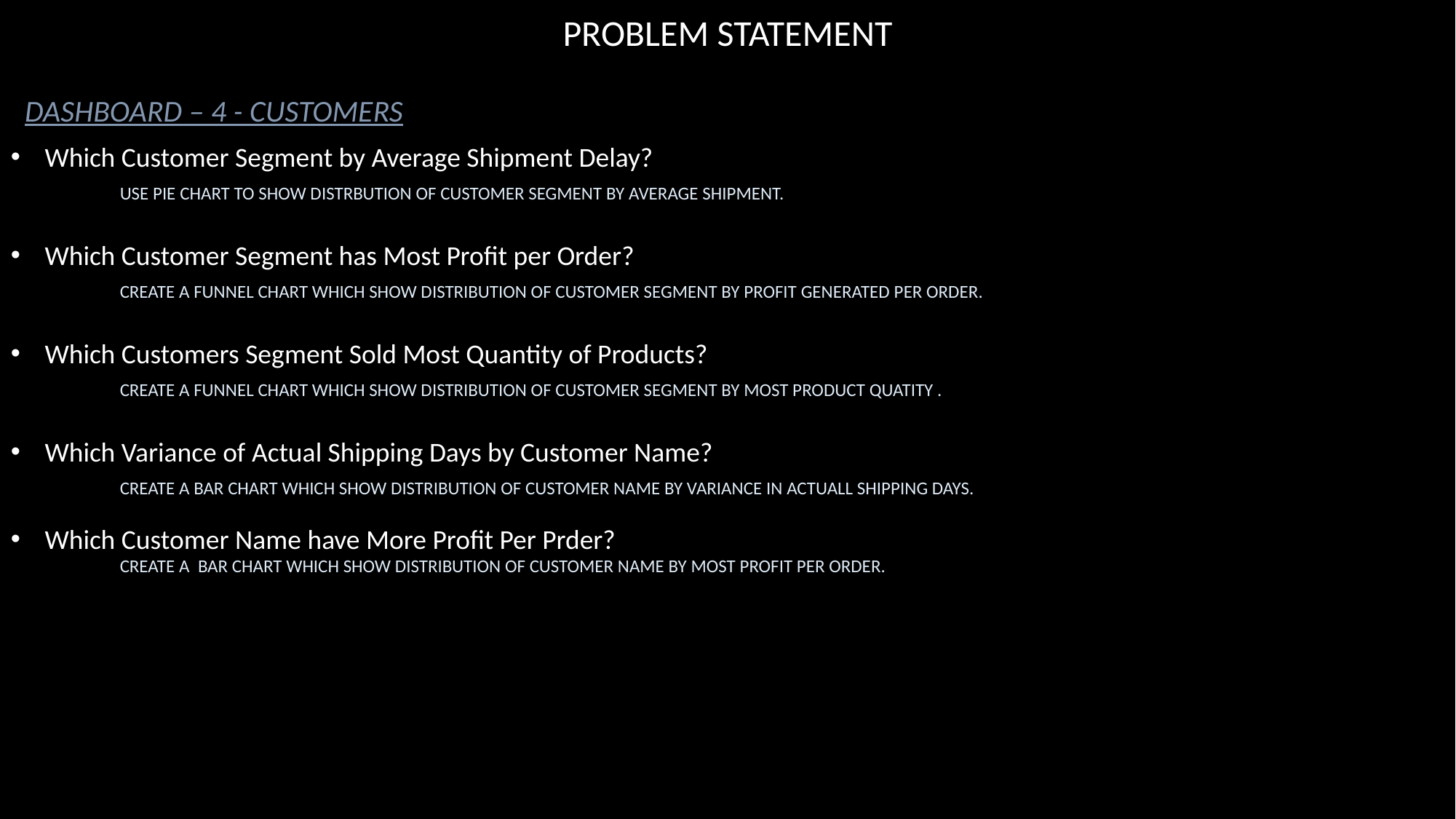

# PROBLEM STATEMENT
DASHBOARD – 4 - CUSTOMERS
Which Customer Segment by Average Shipment Delay?
	USE PIE CHART TO SHOW DISTRBUTION OF CUSTOMER SEGMENT BY AVERAGE SHIPMENT.

Which Customer Segment has Most Profit per Order?
	CREATE A FUNNEL CHART WHICH SHOW DISTRIBUTION OF CUSTOMER SEGMENT BY PROFIT GENERATED PER ORDER.

Which Customers Segment Sold Most Quantity of Products?
 	CREATE A FUNNEL CHART WHICH SHOW DISTRIBUTION OF CUSTOMER SEGMENT BY MOST PRODUCT QUATITY .

Which Variance of Actual Shipping Days by Customer Name?
	CREATE A BAR CHART WHICH SHOW DISTRIBUTION OF CUSTOMER NAME BY VARIANCE IN ACTUALL SHIPPING DAYS.

Which Customer Name have More Profit Per Prder?
	CREATE A  BAR CHART WHICH SHOW DISTRIBUTION OF CUSTOMER NAME BY MOST PROFIT PER ORDER.